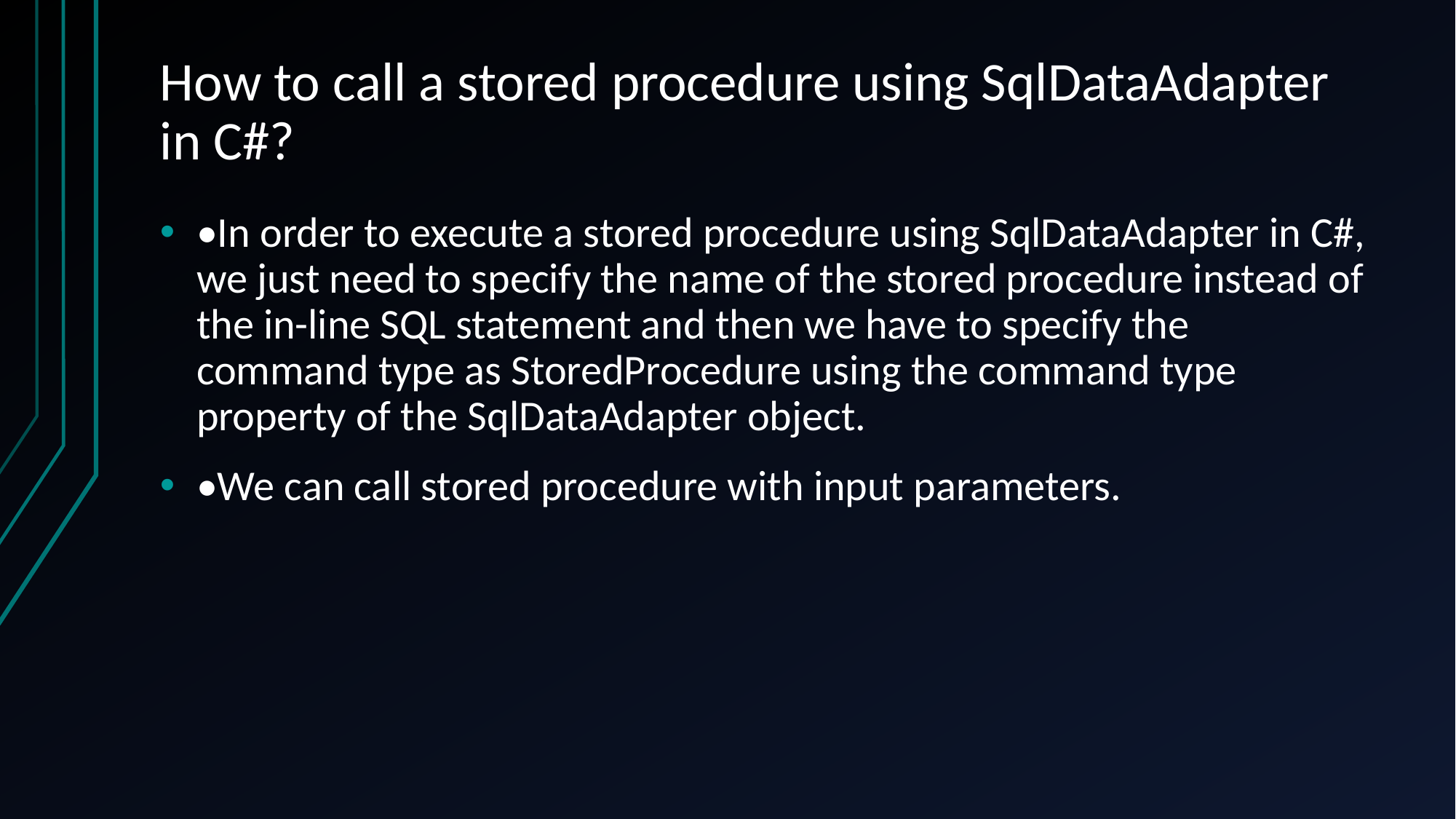

# How to call a stored procedure using SqlDataAdapter in C#?
•In order to execute a stored procedure using SqlDataAdapter in C#, we just need to specify the name of the stored procedure instead of the in-line SQL statement and then we have to specify the command type as StoredProcedure using the command type property of the SqlDataAdapter object.
•We can call stored procedure with input parameters.